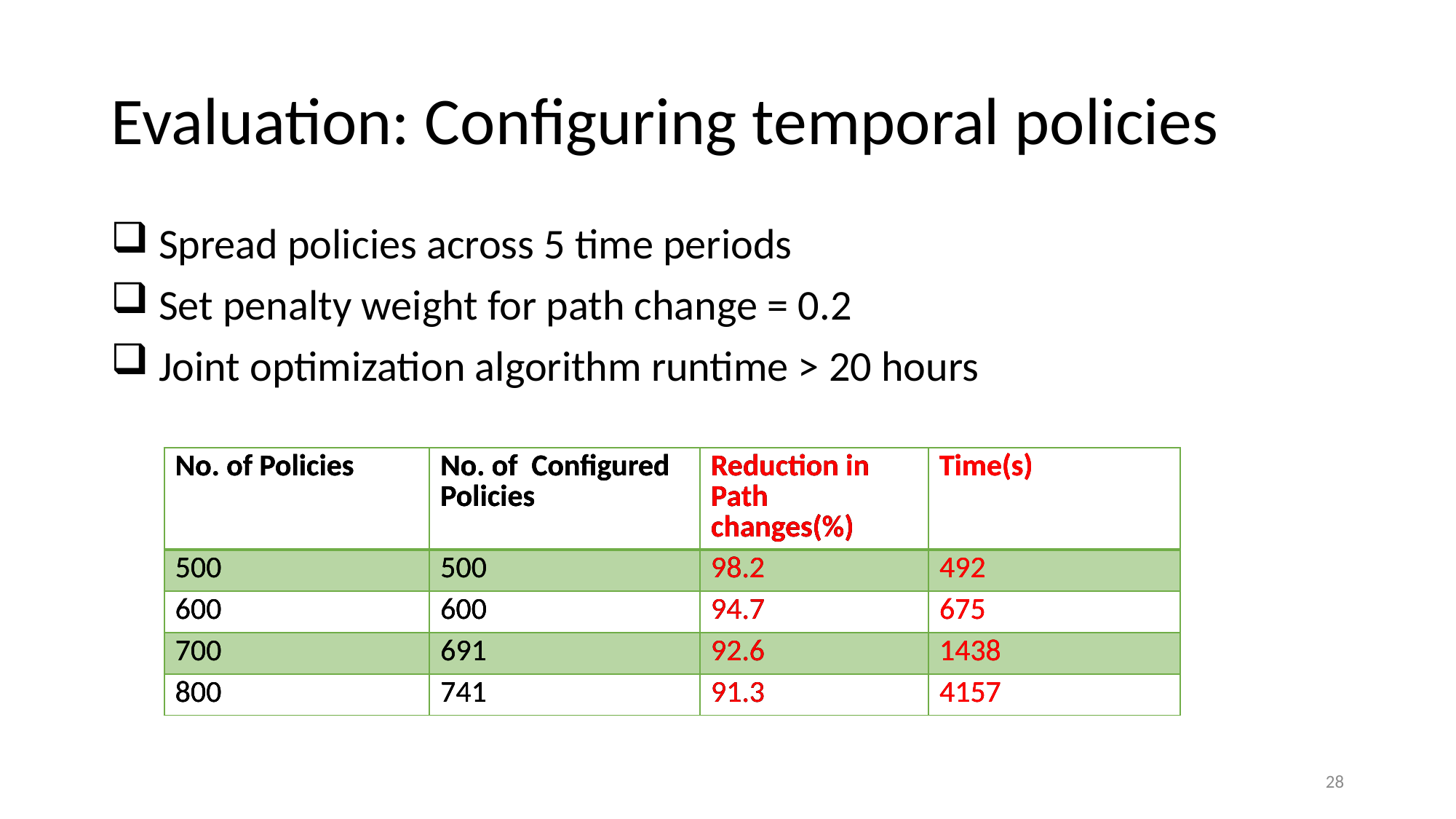

# Evaluation: Configuring temporal policies
 Spread policies across 5 time periods
 Set penalty weight for path change = 0.2
 Joint optimization algorithm runtime > 20 hours

| No. of Policies | No. of Configured Policies | Reduction in Path changes(%) | Time(s) |
| --- | --- | --- | --- |
| 500 | 500 | 98.2 | 492 |
| 600 | 600 | 94.7 | 675 |
| 700 | 691 | 92.6 | 1438 |
| 800 | 741 | 91.3 | 4157 |
| No. of Policies | No. of Configured Policies | Reduction in Path changes(%) | Time(s) |
| --- | --- | --- | --- |
| 500 | 500 | 98.2 | 492 |
| 600 | 600 | 94.7 | 675 |
| 700 | 691 | 92.6 | 1438 |
| 800 | 741 | 91.3 | 4157 |
| No. of Policies | No. of Configured Policies | Reduction in Path changes(%) | Time(s) |
| --- | --- | --- | --- |
| 500 | 500 | 98.2 | 492 |
| 600 | 600 | 94.7 | 675 |
| 700 | 691 | 92.6 | 1438 |
| 800 | 741 | 91.3 | 4157 |
28